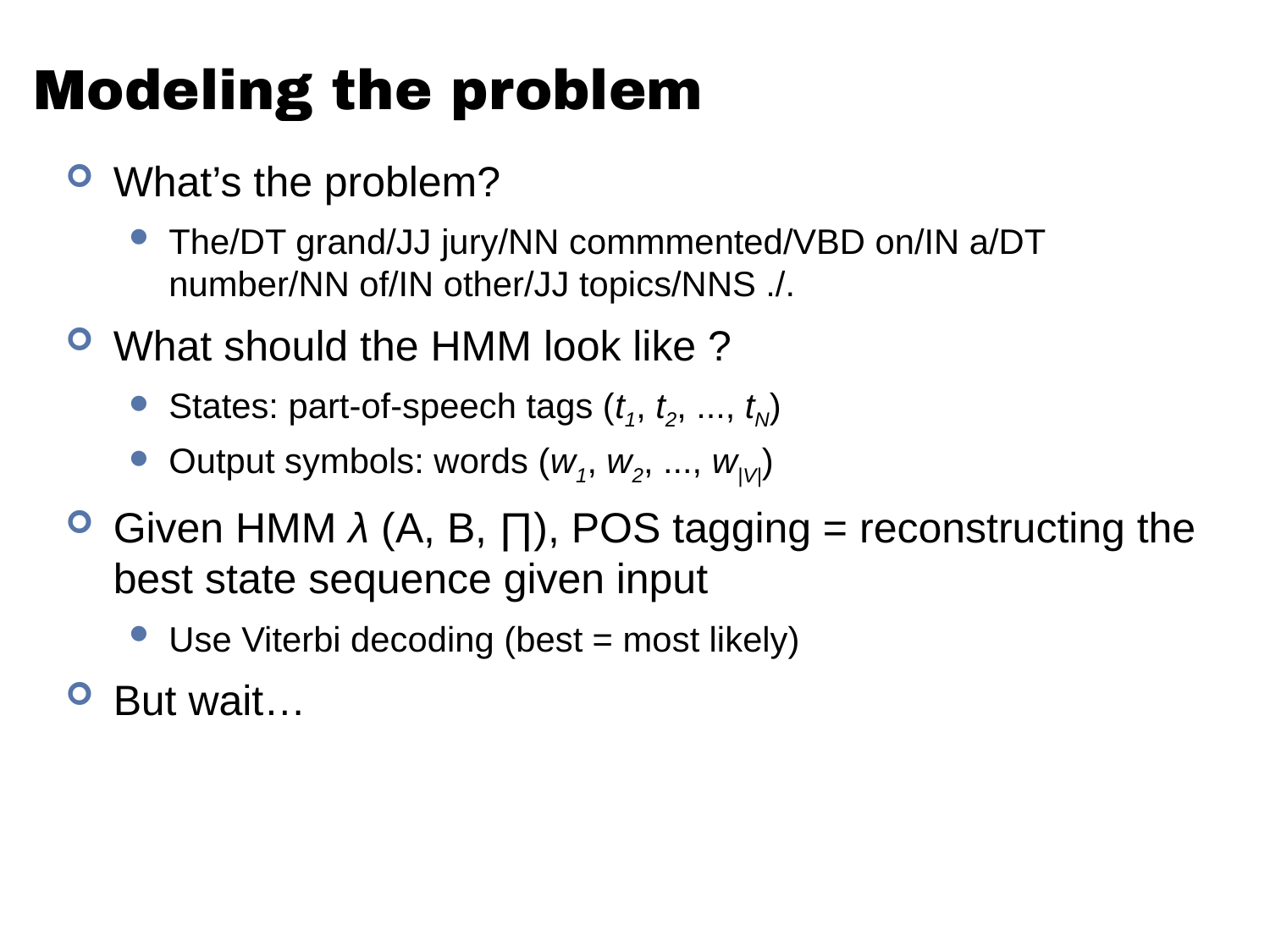

# Modeling the problem
What’s the problem?
The/DT grand/JJ jury/NN commmented/VBD on/IN a/DT number/NN of/IN other/JJ topics/NNS ./.
What should the HMM look like ?
States: part-of-speech tags (t1, t2, ..., tN)
Output symbols: words (w1, w2, ..., w|V|)
Given HMM λ (A, B, ∏), POS tagging = reconstructing the best state sequence given input
Use Viterbi decoding (best = most likely)
But wait…